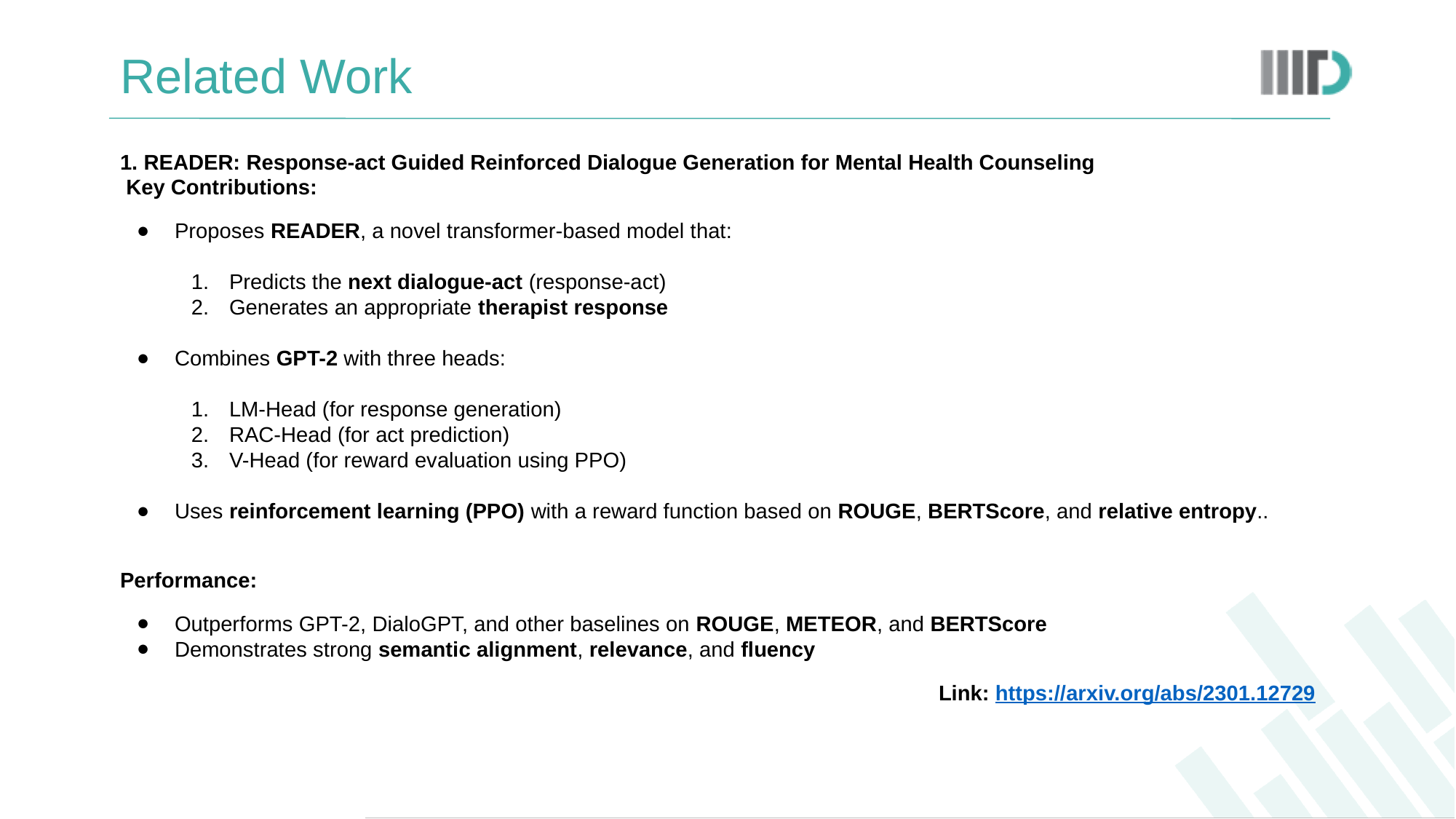

# Related Work
1. READER: Response-act Guided Reinforced Dialogue Generation for Mental Health Counseling
 Key Contributions:
Proposes READER, a novel transformer-based model that:
Predicts the next dialogue-act (response-act)
Generates an appropriate therapist response
Combines GPT-2 with three heads:
LM-Head (for response generation)
RAC-Head (for act prediction)
V-Head (for reward evaluation using PPO)
Uses reinforcement learning (PPO) with a reward function based on ROUGE, BERTScore, and relative entropy..
Performance:
Outperforms GPT-2, DialoGPT, and other baselines on ROUGE, METEOR, and BERTScore
Demonstrates strong semantic alignment, relevance, and fluency
Link: https://arxiv.org/abs/2301.12729